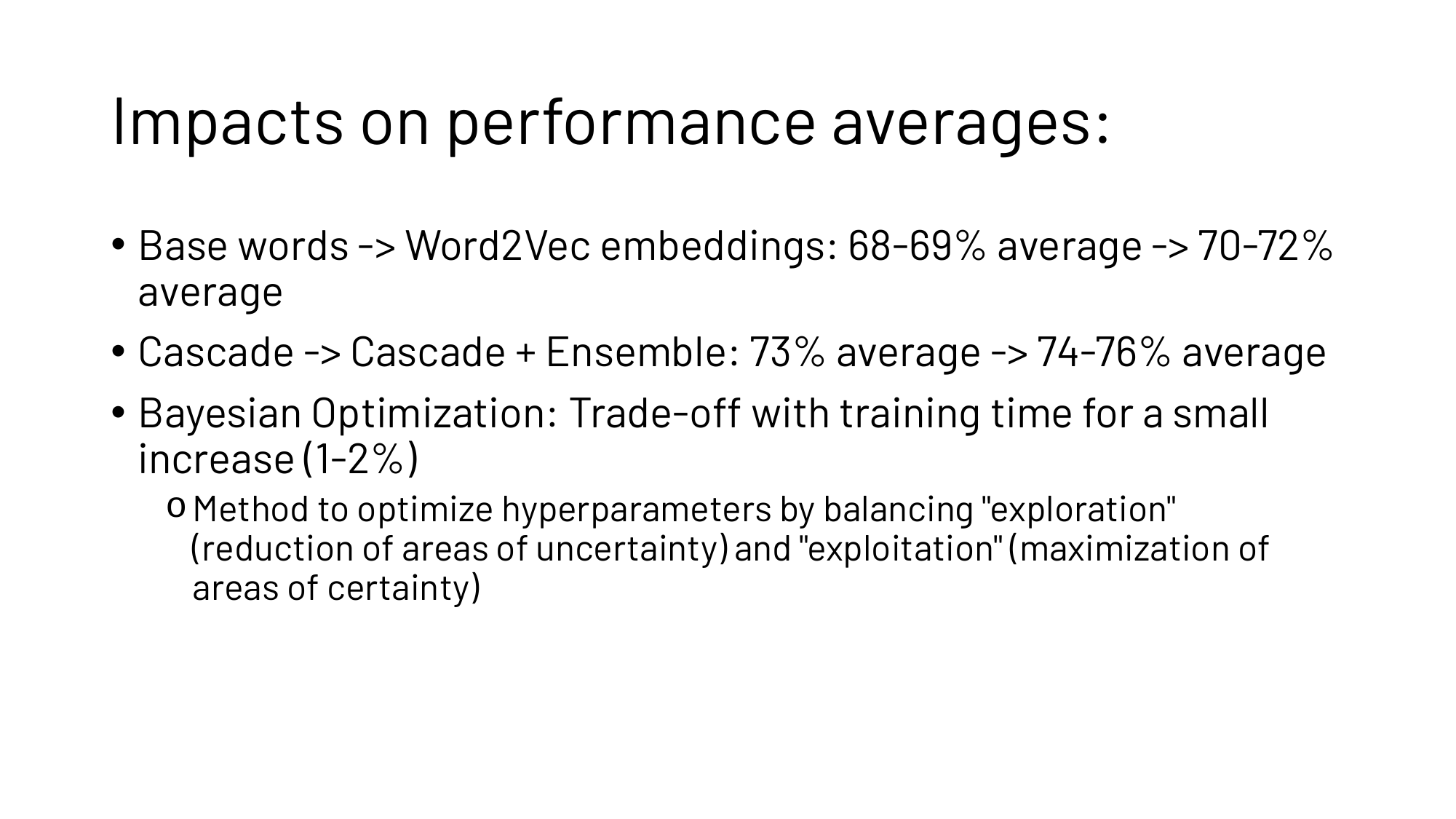

# Impacts on performance averages:
Base words -> Word2Vec embeddings: 68-69% average -> 70-72% average
Cascade -> Cascade + Ensemble: 73% average -> 74-76% average
Bayesian Optimization: Trade-off with training time for a small increase (1-2%)
Method to optimize hyperparameters by balancing "exploration" (reduction of areas of uncertainty) and "exploitation" (maximization of areas of certainty)